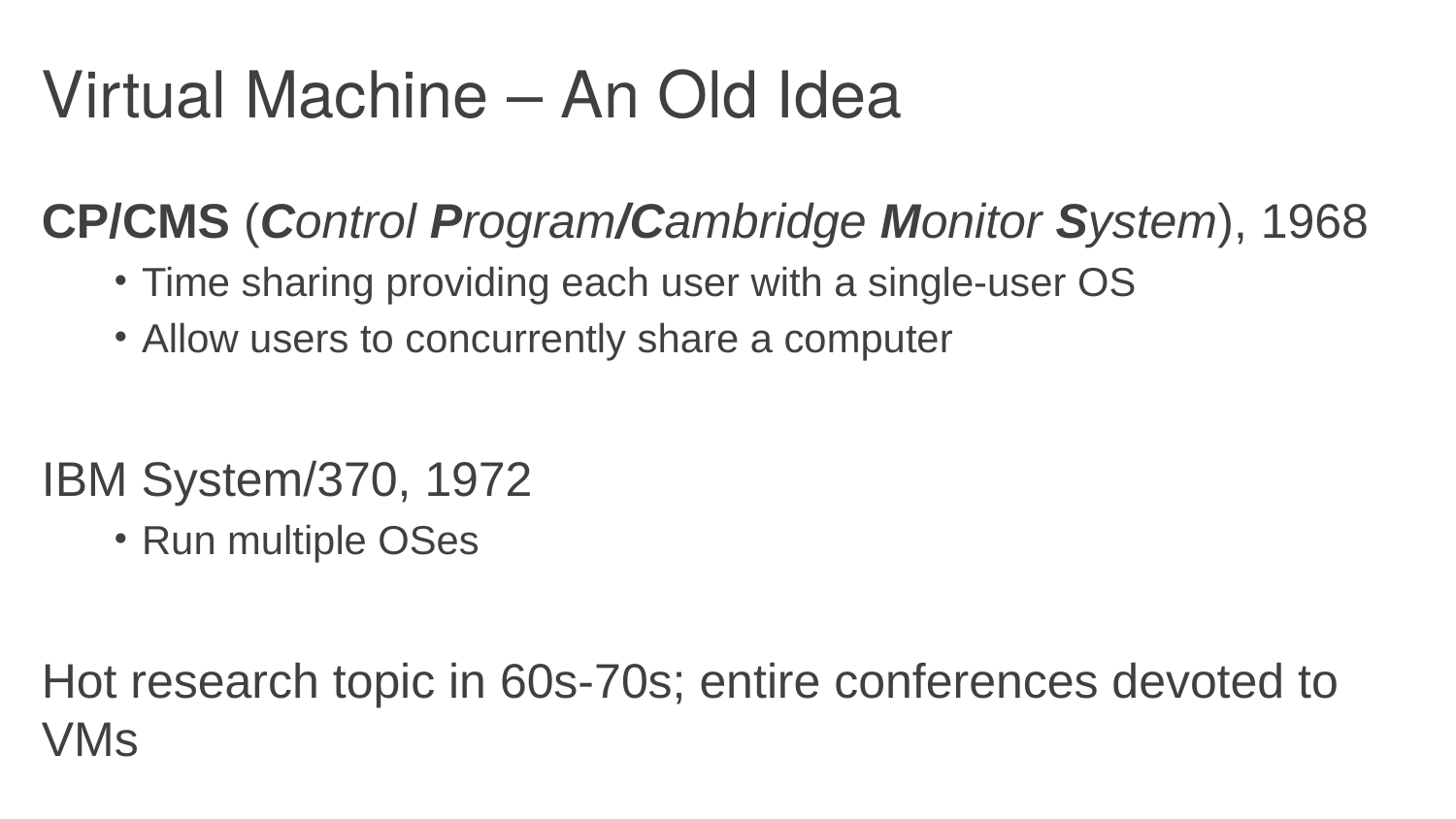

# Virtual Machine – An Old Idea
CP/CMS (Control Program/Cambridge Monitor System), 1968
Time sharing providing each user with a single-user OS
Allow users to concurrently share a computer

IBM System/370, 1972
Run multiple OSes

Hot research topic in 60s-70s; entire conferences devoted to VMs